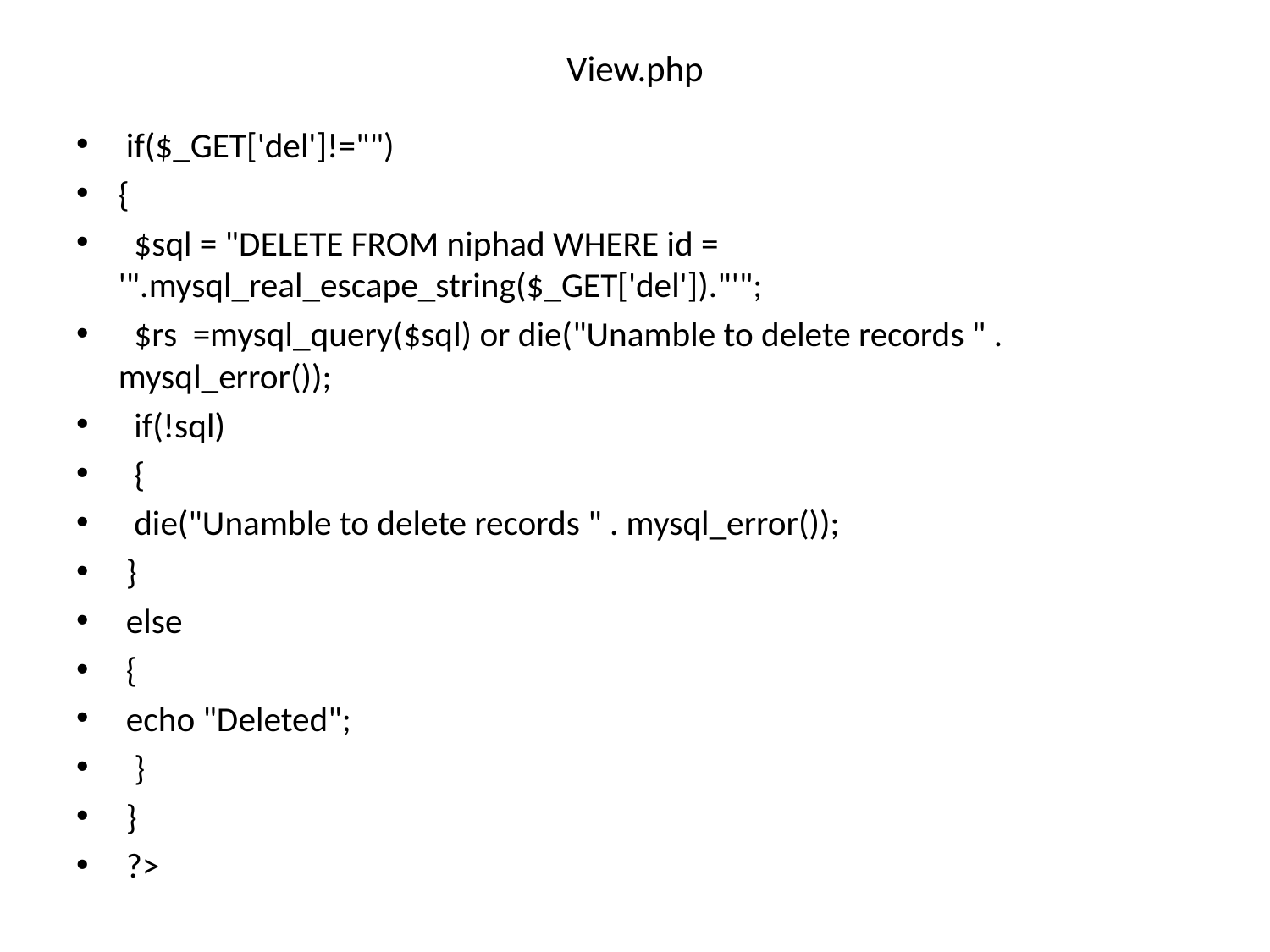

# View.php
 if($_GET['del']!="")
{
  $sql = "DELETE FROM niphad WHERE id = '".mysql_real_escape_string($_GET['del'])."'";
  $rs  =mysql_query($sql) or die("Unamble to delete records " . mysql_error());
  if(!sql)
  {
  die("Unamble to delete records " . mysql_error());
 }
 else
 {
 echo "Deleted";
  }
 }
 ?>